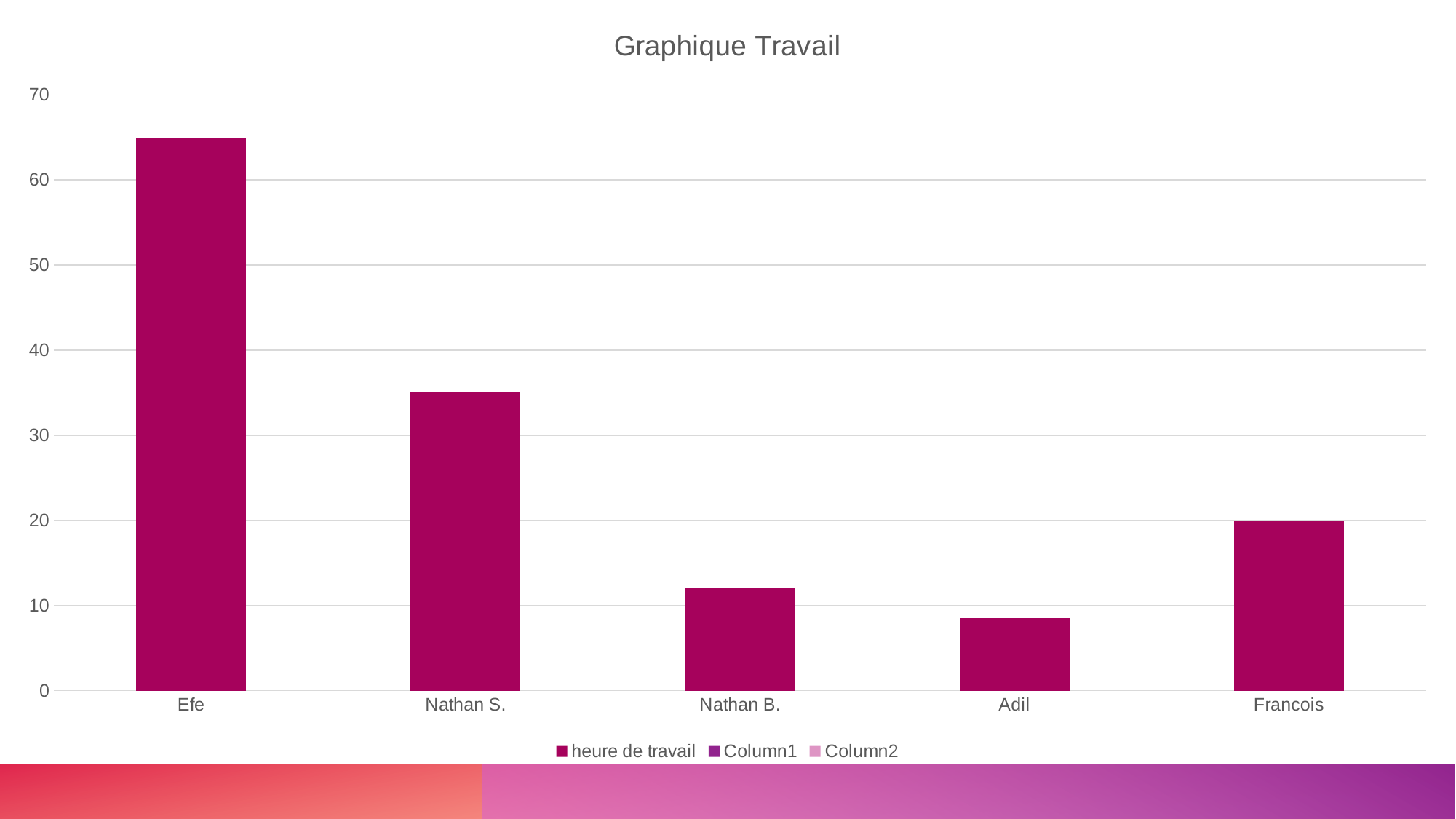

### Chart: Graphique Travail

| Category | heure de travail | Column1 | Column2 |
|---|---|---|---|
| Efe | 65.0 | None | None |
| Nathan S. | 35.0 | None | None |
| Nathan B. | 12.0 | None | None |
| Adil | 8.5 | None | None |
| Francois | 20.0 | None | None |